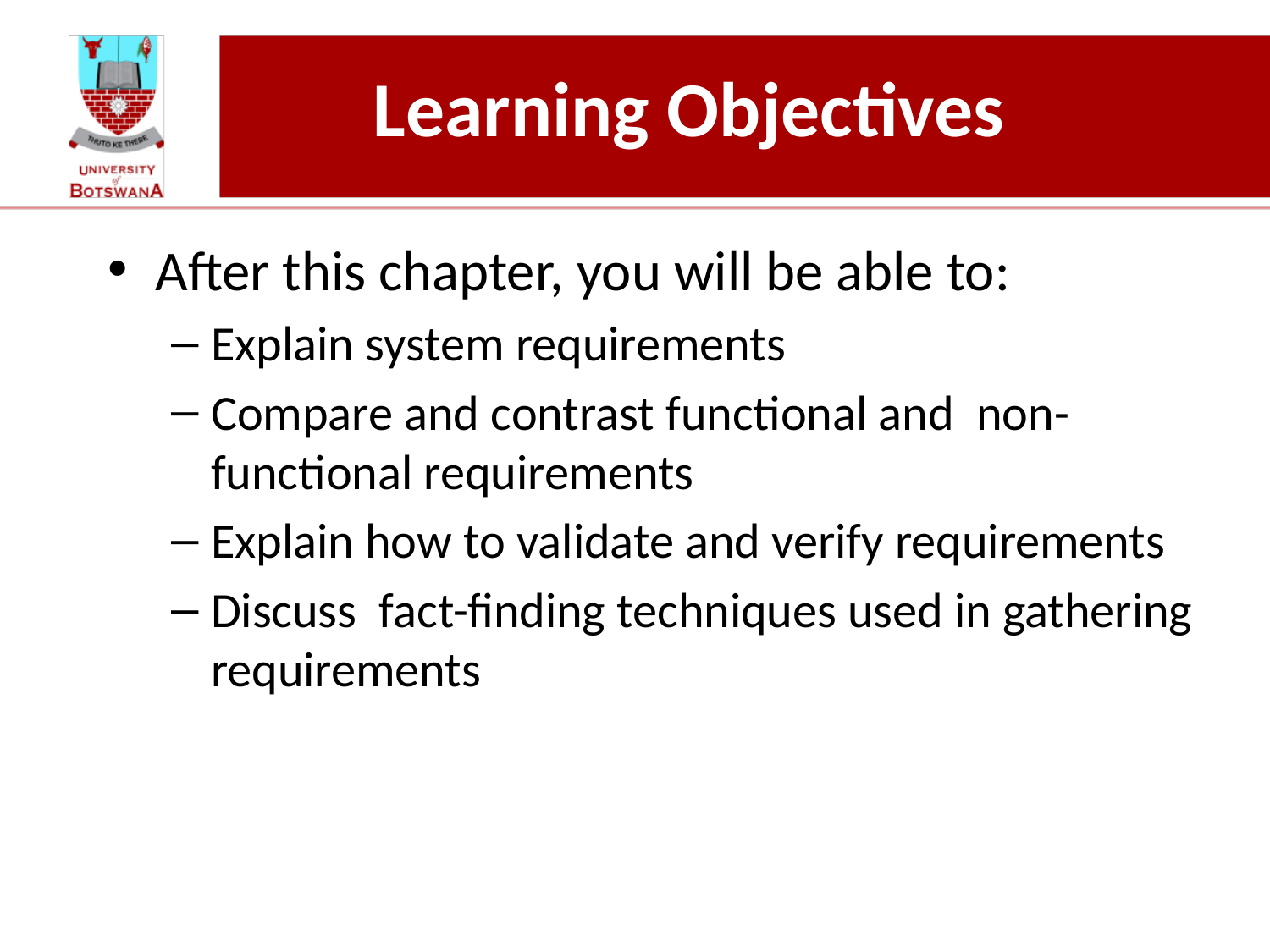

# Learning Objectives
After this chapter, you will be able to:
Explain system requirements
Compare and contrast functional and  non-functional requirements
Explain how to validate and verify requirements
Discuss  fact-finding techniques used in gathering requirements